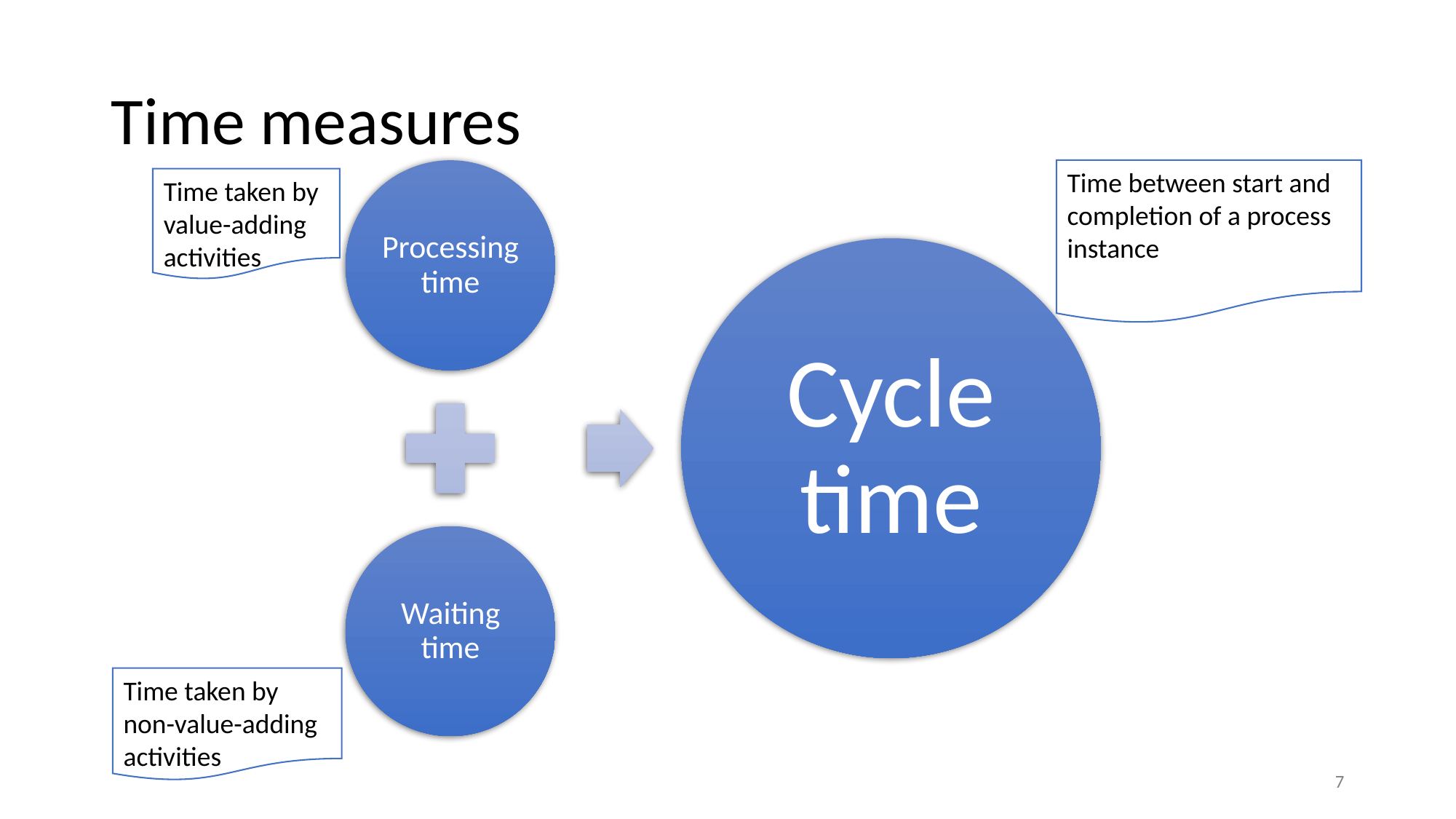

# Time measures
Processing time

Waiting time

Cycle time
Time between start and completion of a process instance
Time taken by value-adding activities
Time taken by non-value-adding activities
7